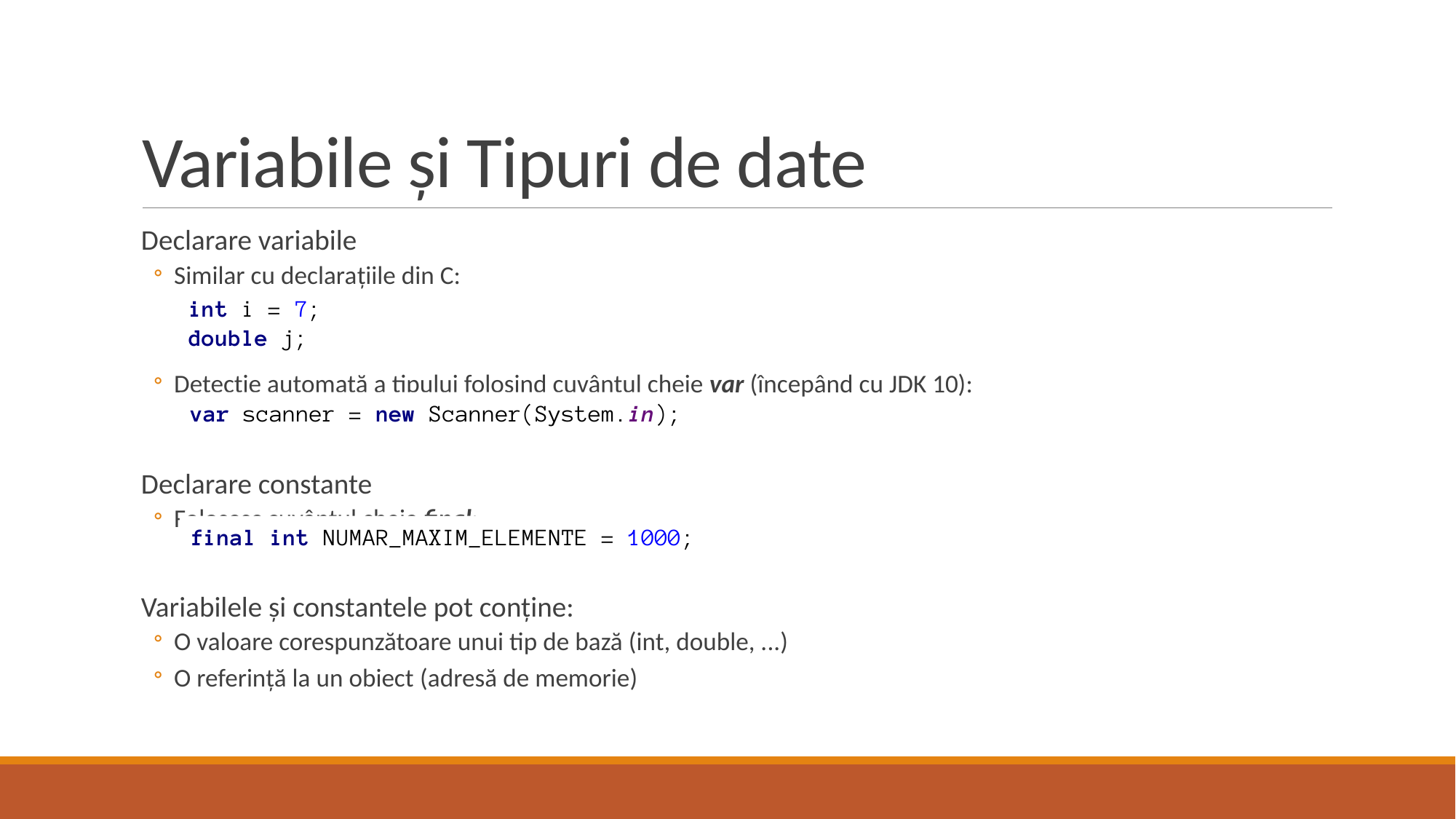

# Variabile și Tipuri de date
Declarare variabile
Similar cu declarațiile din C:

Detecție automată a tipului folosind cuvântul cheie var (începând cu JDK 10):

Declarare constante
Folosesc cuvântul cheie final:

Variabilele și constantele pot conține:
O valoare corespunzătoare unui tip de bază (int, double, ...)
O referință la un obiect (adresă de memorie)
int i = 7;
double j;
var scanner = new Scanner(System.in);
final int NUMAR_MAXIM_ELEMENTE = 1000;